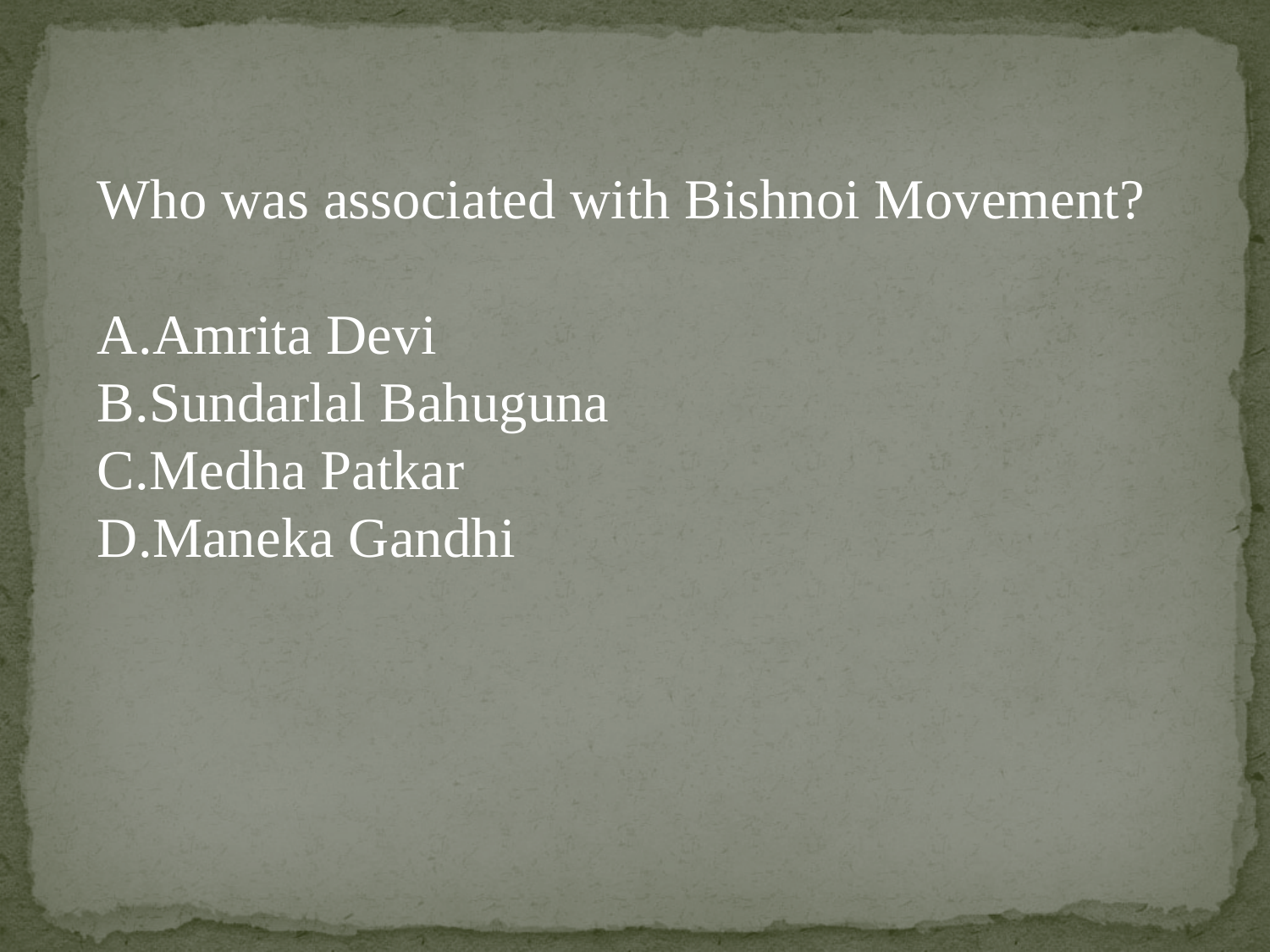

Who was associated with Bishnoi Movement?

Amrita Devi
Sundarlal Bahuguna
Medha Patkar
Maneka Gandhi